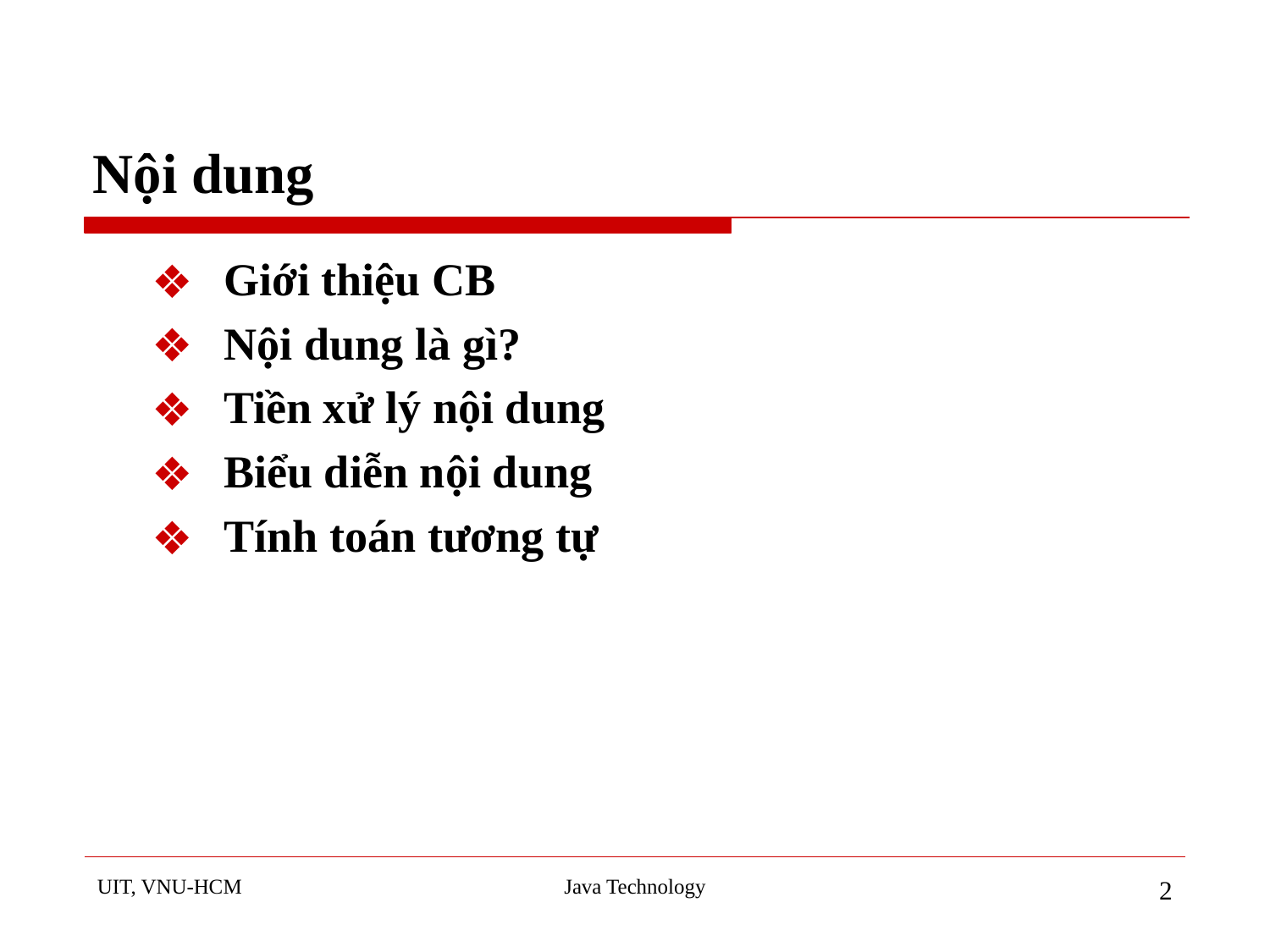

# Nội dung
Giới thiệu CB
Nội dung là gì?
Tiền xử lý nội dung
Biểu diễn nội dung
Tính toán tương tự

UIT, VNU-HCM
Java Technology
2